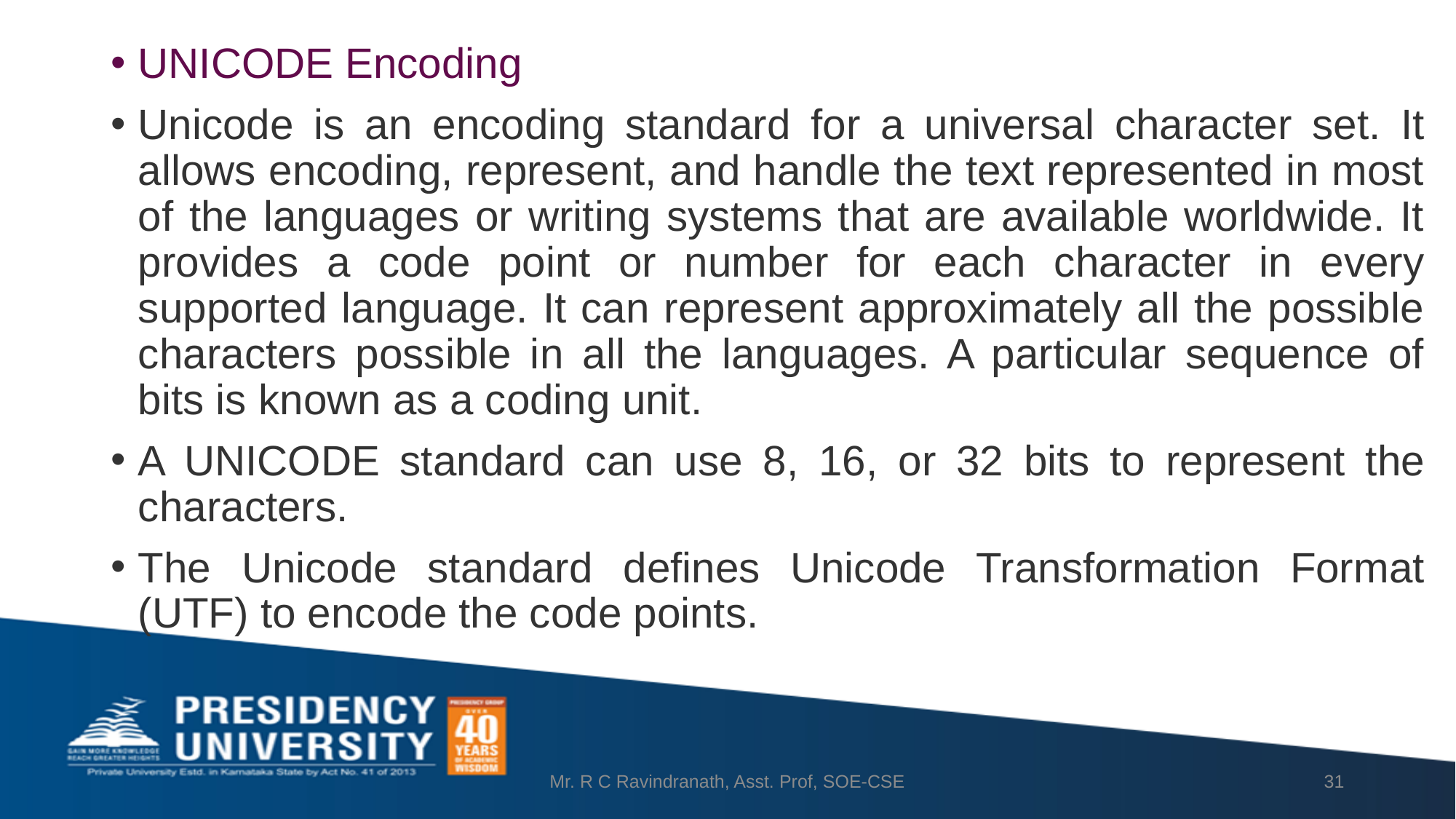

UNICODE Encoding
Unicode is an encoding standard for a universal character set. It allows encoding, represent, and handle the text represented in most of the languages or writing systems that are available worldwide. It provides a code point or number for each character in every supported language. It can represent approximately all the possible characters possible in all the languages. A particular sequence of bits is known as a coding unit.
A UNICODE standard can use 8, 16, or 32 bits to represent the characters.
The Unicode standard defines Unicode Transformation Format (UTF) to encode the code points.

Mr. R C Ravindranath, Asst. Prof, SOE-CSE
31